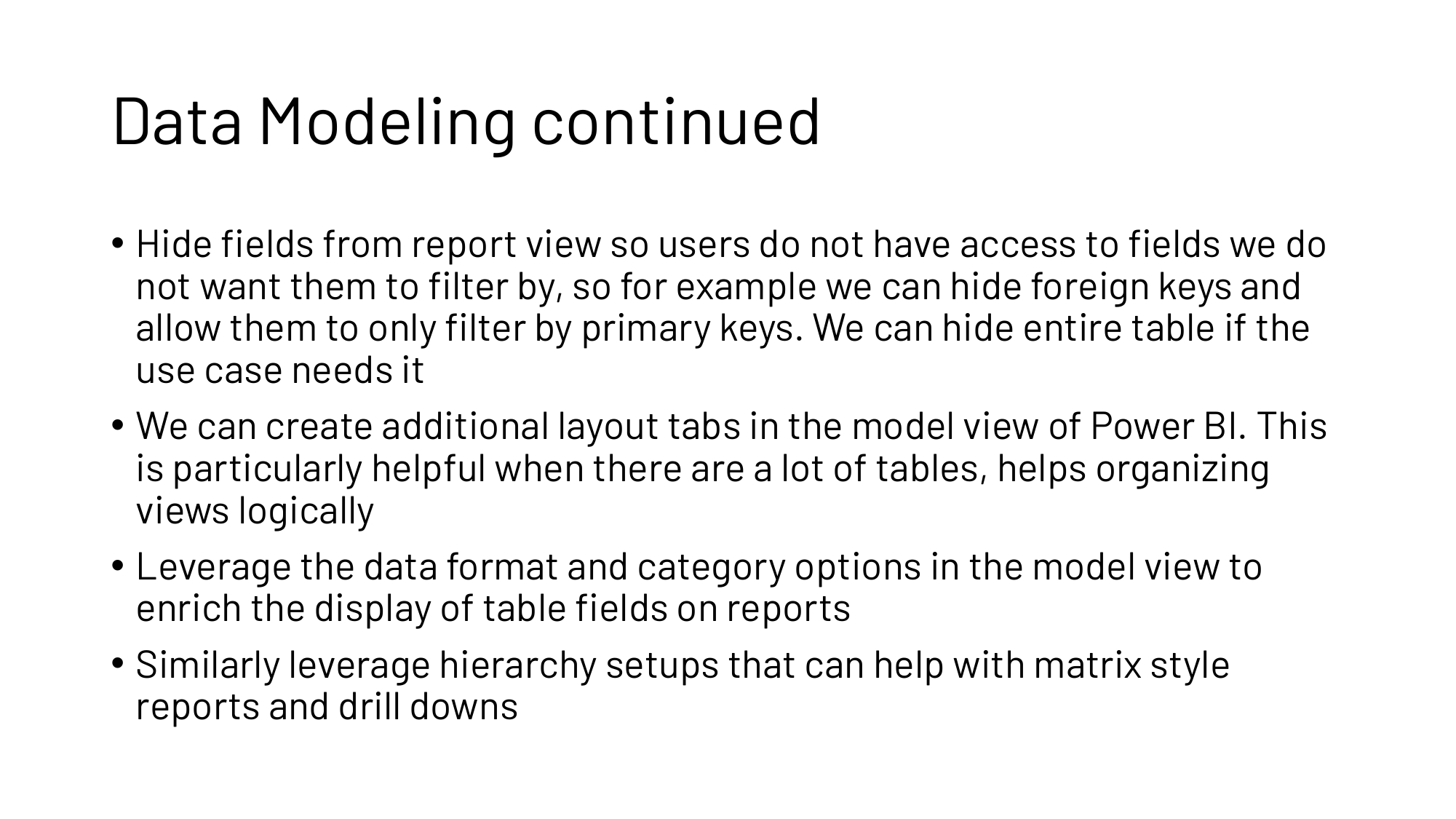

# Data Modeling continued
Hide fields from report view so users do not have access to fields we do not want them to filter by, so for example we can hide foreign keys and allow them to only filter by primary keys. We can hide entire table if the use case needs it
We can create additional layout tabs in the model view of Power BI. This is particularly helpful when there are a lot of tables, helps organizing views logically
Leverage the data format and category options in the model view to enrich the display of table fields on reports
Similarly leverage hierarchy setups that can help with matrix style reports and drill downs